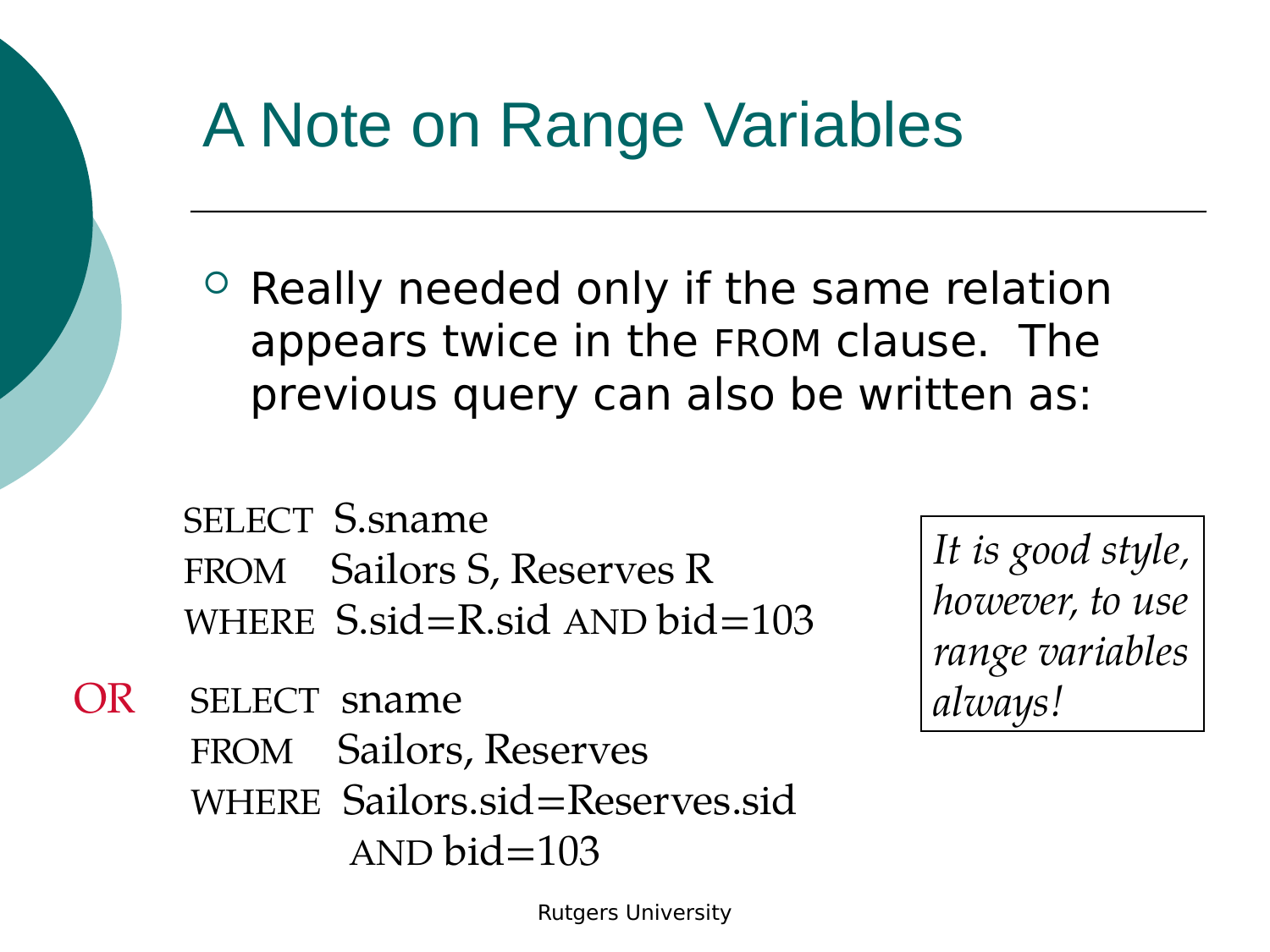

# A Note on Range Variables
Really needed only if the same relation appears twice in the FROM clause.  The previous query can also be written as:
SELECT  S.sname
FROM     Sailors S, Reserves R
WHERE  S.sid=R.sid AND bid=103

It is good style,
however, to use
range variables
always!
OR
SELECT  sname
FROM     Sailors, Reserves
WHERE  Sailors.sid=Reserves.sid
               AND bid=103
Rutgers University